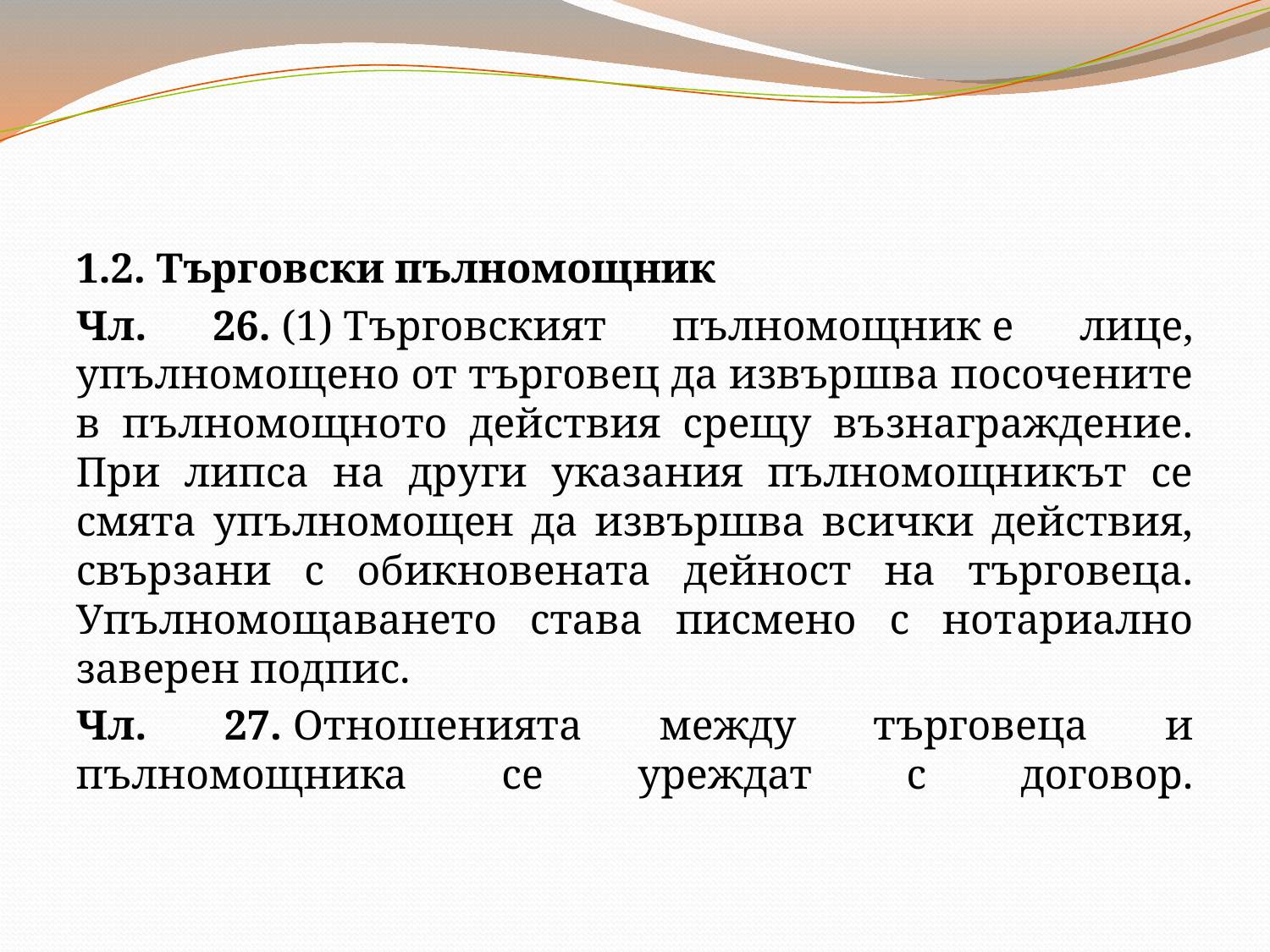

#
1.2. Търговски пълномощник
Чл. 26. (1) Търговският пълномощник е лице, упълномощено от търговец да извършва посочените в пълномощното действия срещу възнаграждение. При липса на други указания пълномощникът се смята упълномощен да извършва всички действия, свързани с обикновената дейност на търговеца. Упълномощаването става писмено с нотариално заверен подпис.
Чл. 27. Отношенията между търговеца и пълномощника се уреждат с договор.